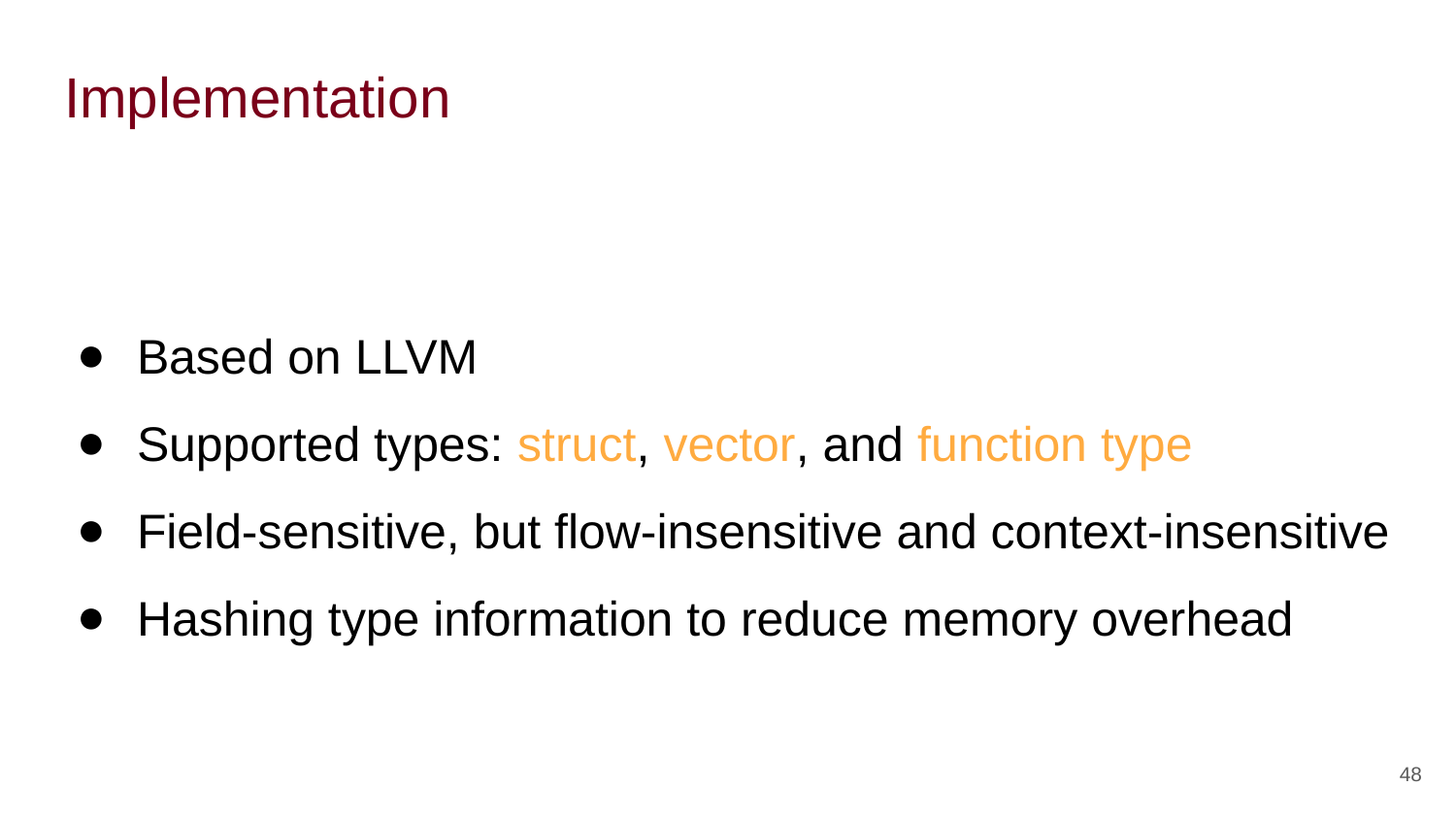

# Implementation
Based on LLVM
Supported types: struct, vector, and function type
Field-sensitive, but flow-insensitive and context-insensitive
Hashing type information to reduce memory overhead
48